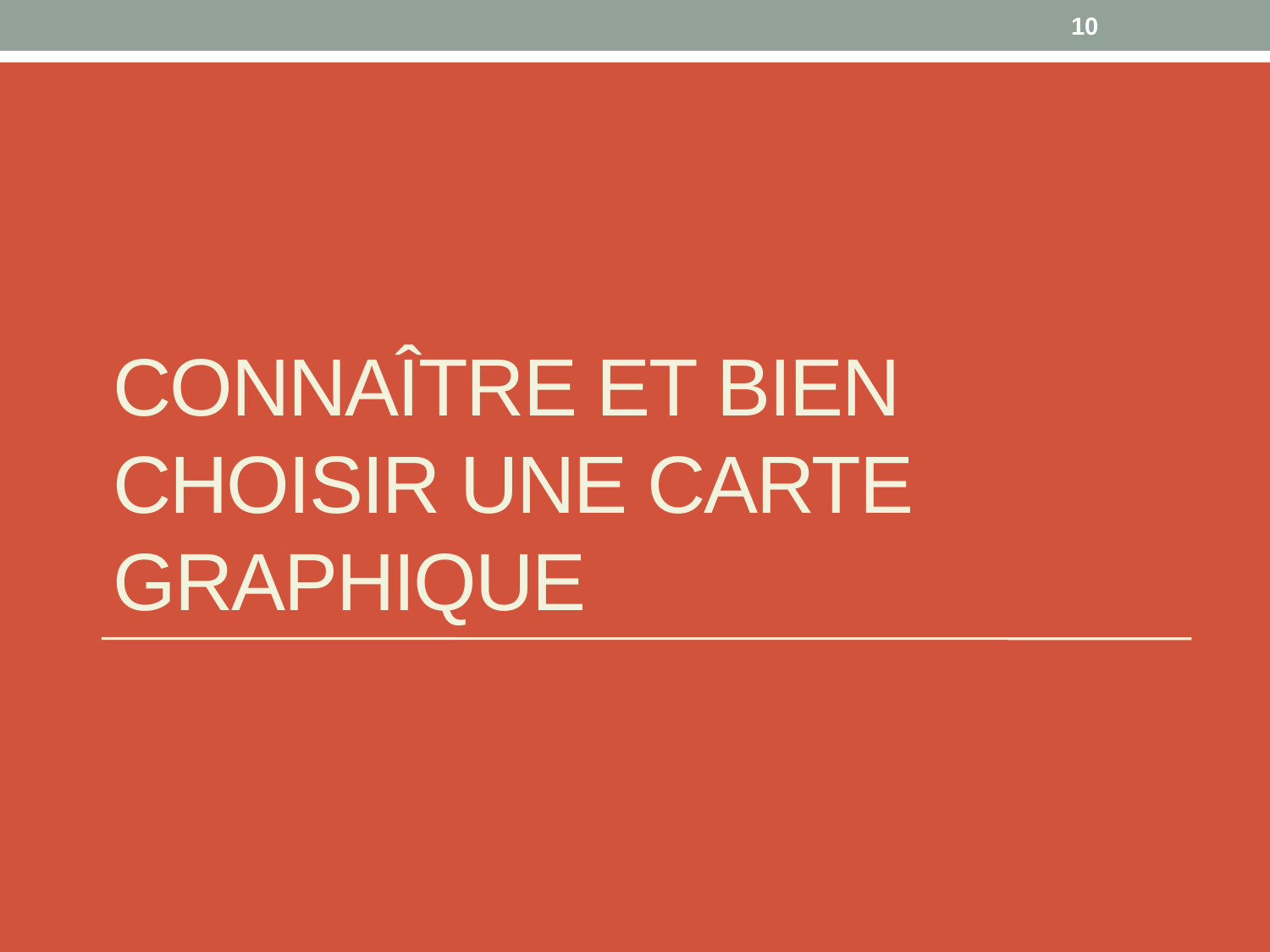

10
# Connaître et bien choisir une carte graphique